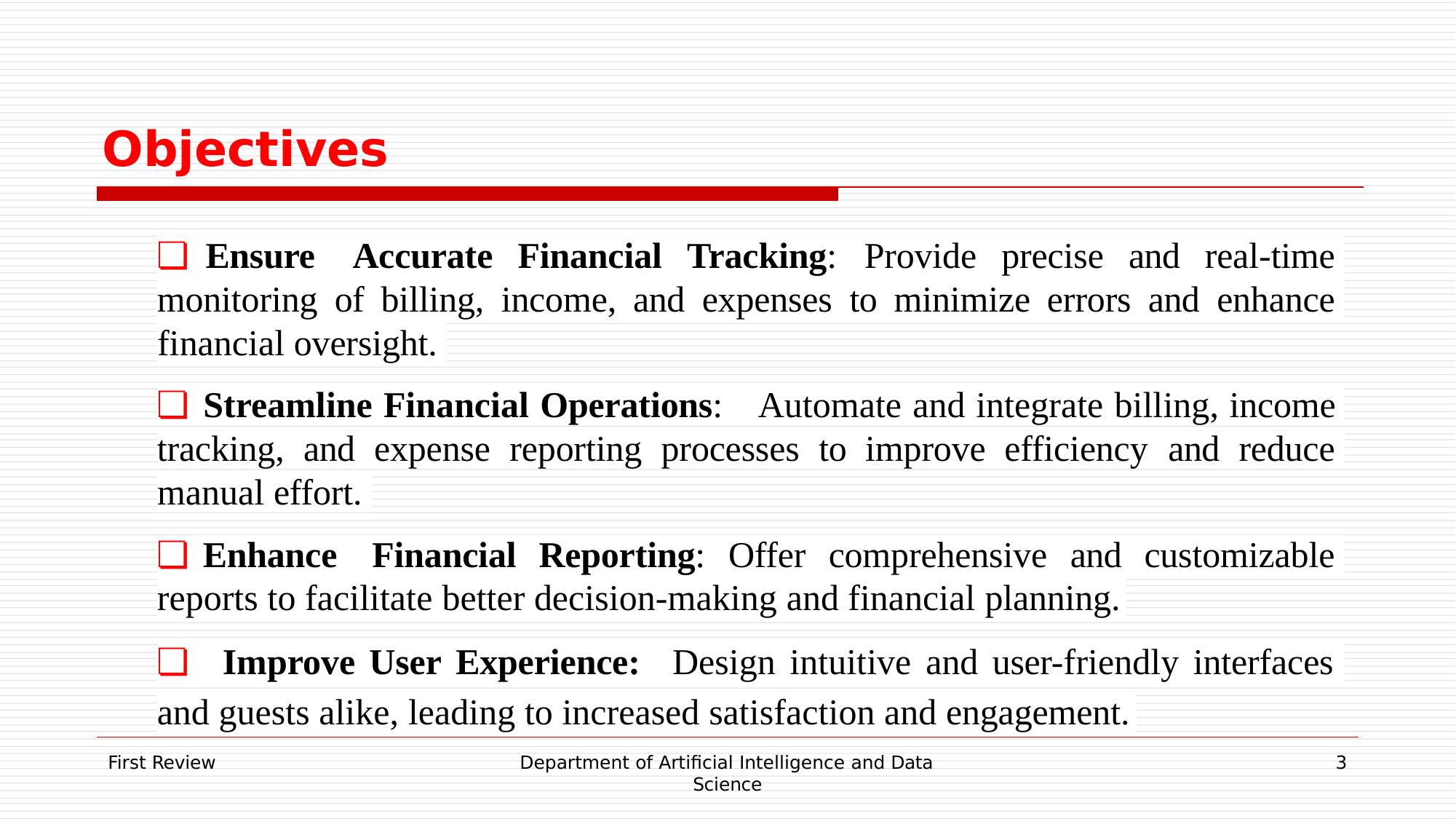

# Objectives
❏ Ensure	Accurate	Financial	Tracking:	Provide	precise	and	real-time
monitoring	of	billing,	income,	and	expenses	to	minimize	errors	and	enhance
financial oversight.
❏ Streamline Financial Operations:	Automate and integrate billing, income
tracking,	and	expense	reporting	processes	to	improve	efficiency	and	reduce
manual effort.
❏ Enhance	Financial	Reporting:	Offer	comprehensive	and	customizable

reports to facilitate better decision-making and financial planning.
❏	Improve User Experience:	Design intuitive and user-friendly interfaces
and guests alike, leading to increased satisfaction and engagement.
First Review
Department of Artificial Intelligence and Data Science
3